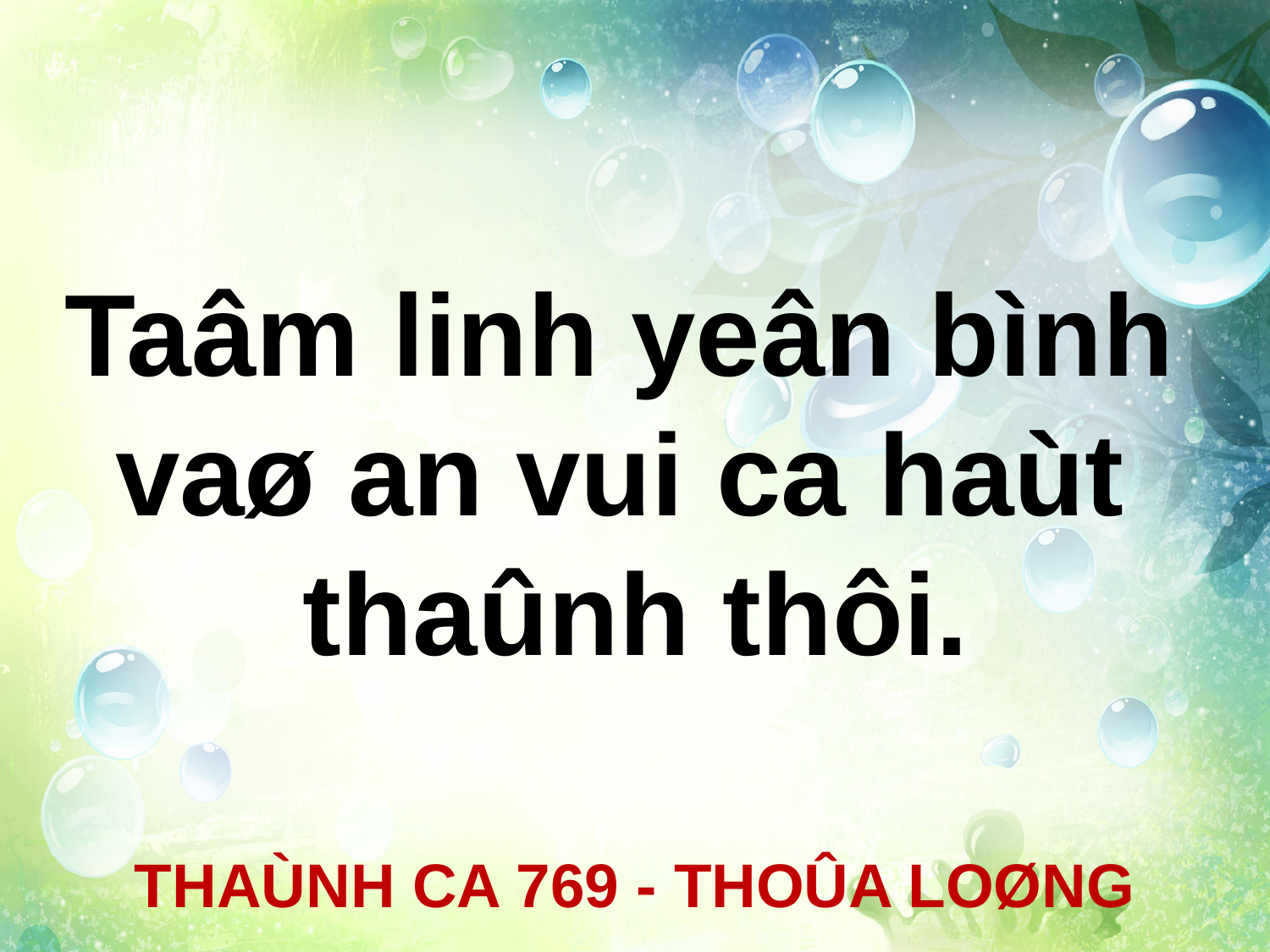

Taâm linh yeân bình
vaø an vui ca haùt
thaûnh thôi.
THAÙNH CA 769 - THOÛA LOØNG